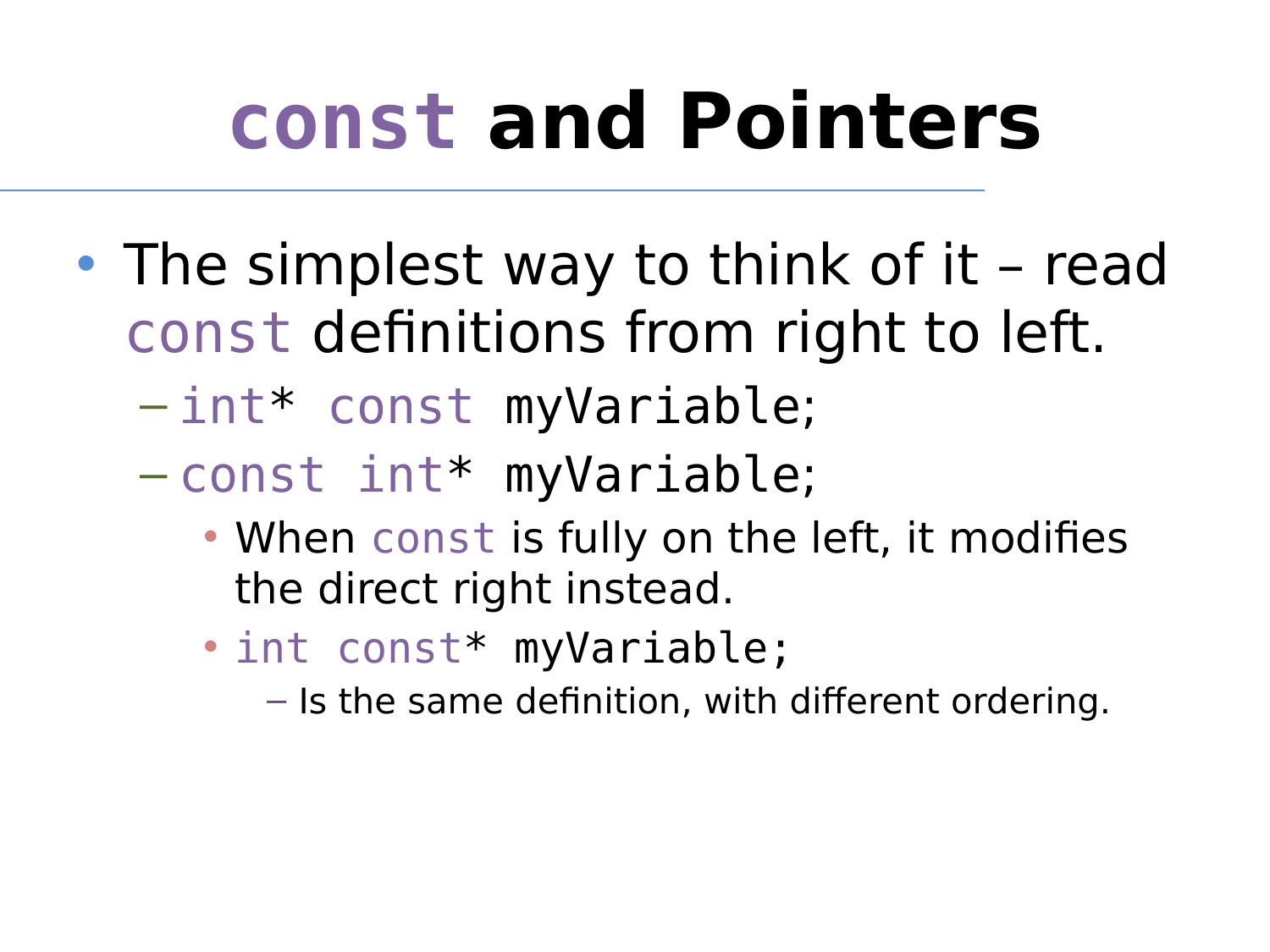

# const and Pointers
The simplest way to think of it – read const definitions from right to left.
int* const myVariable;
const int* myVariable;
When const is fully on the left, it modifies the direct right instead.
int const* myVariable;
Is the same definition, with different ordering.